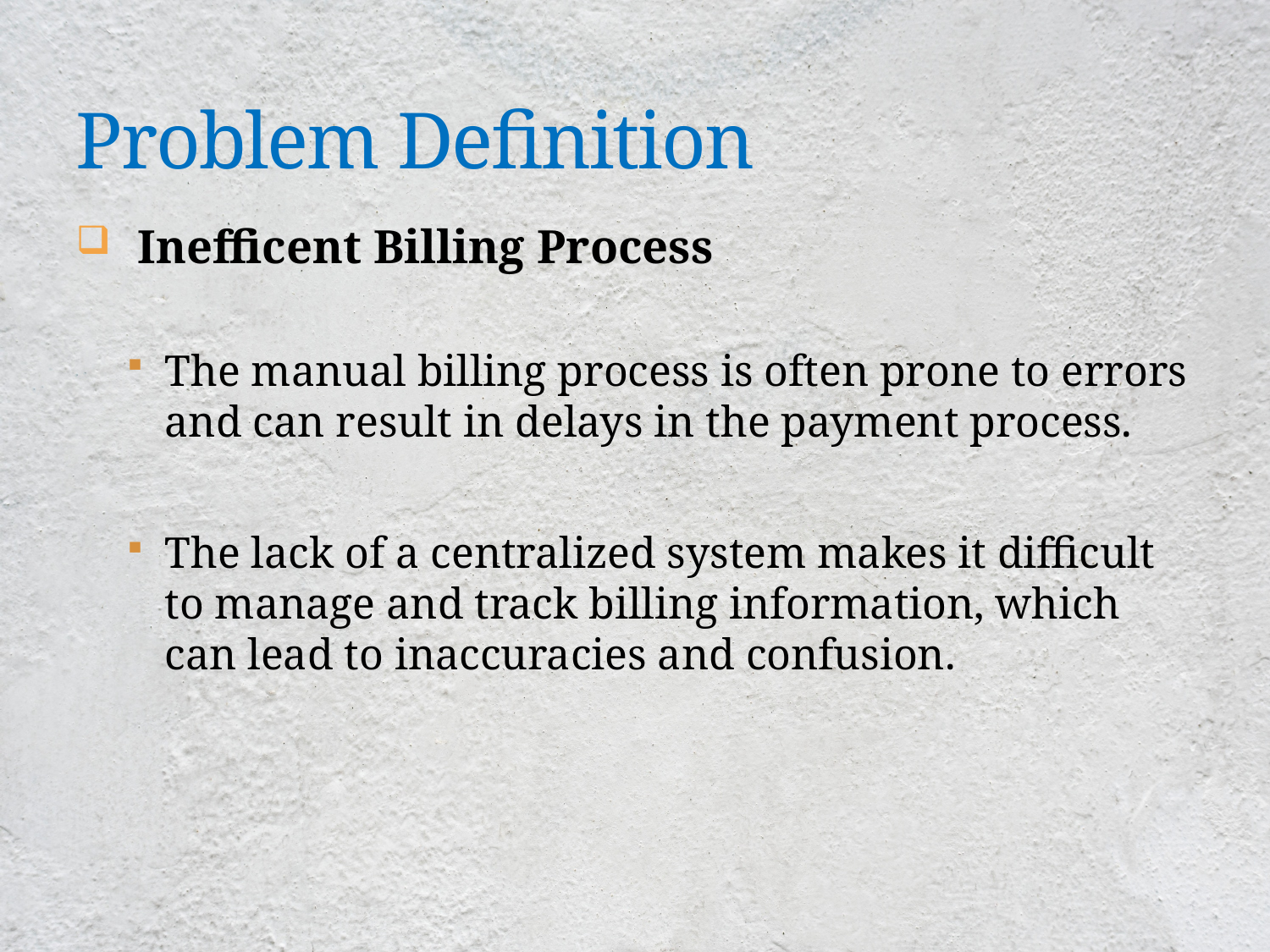

# Problem Definition
  Inefficent Billing Process

The manual billing process is often prone to errors and can result in delays in the payment process.

The lack of a centralized system makes it difficult to manage and track billing information, which can lead to inaccuracies and confusion.